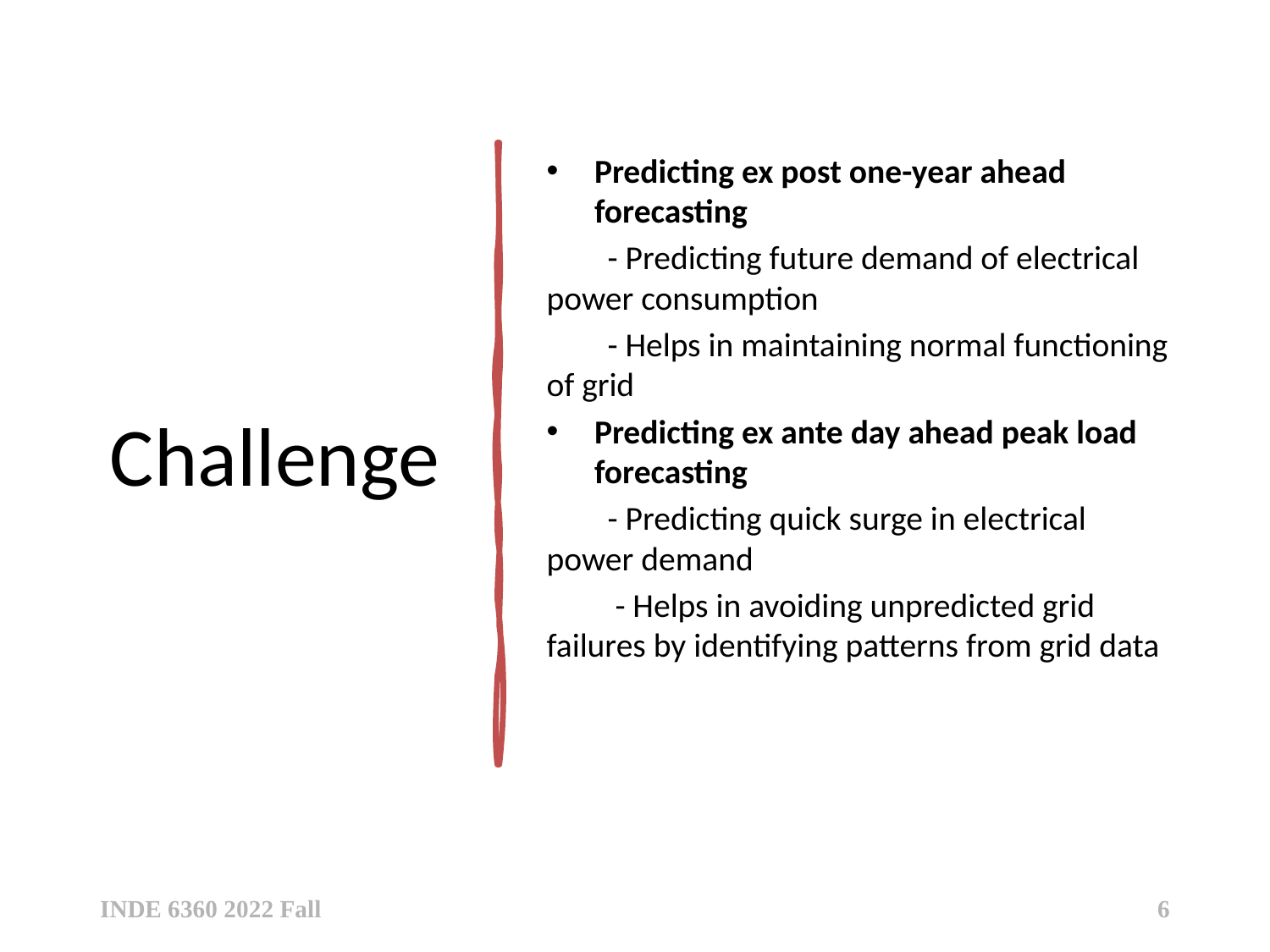

# Challenge
Predicting ex post one-year ahead forecasting
        - Predicting future demand of electrical power consumption
        - Helps in maintaining normal functioning of grid
Predicting ex ante day ahead peak load forecasting
        - Predicting quick surge in electrical power demand
         - Helps in avoiding unpredicted grid failures by identifying patterns from grid data

INDE 6360 2022 Fall
6